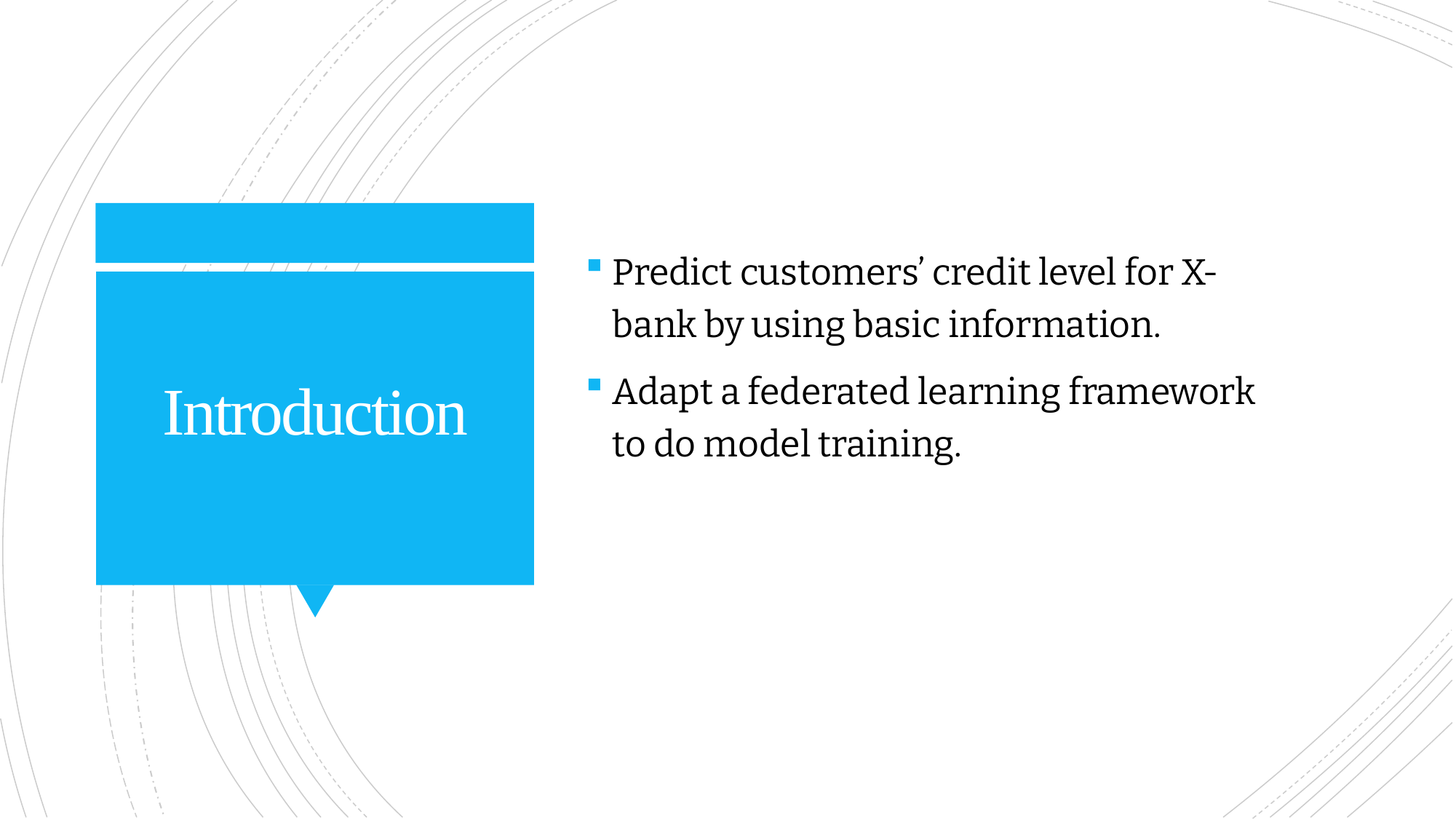

Predict customers’ credit level for X-bank by using basic information.
Adapt a federated learning framework to do model training.

# Introduction